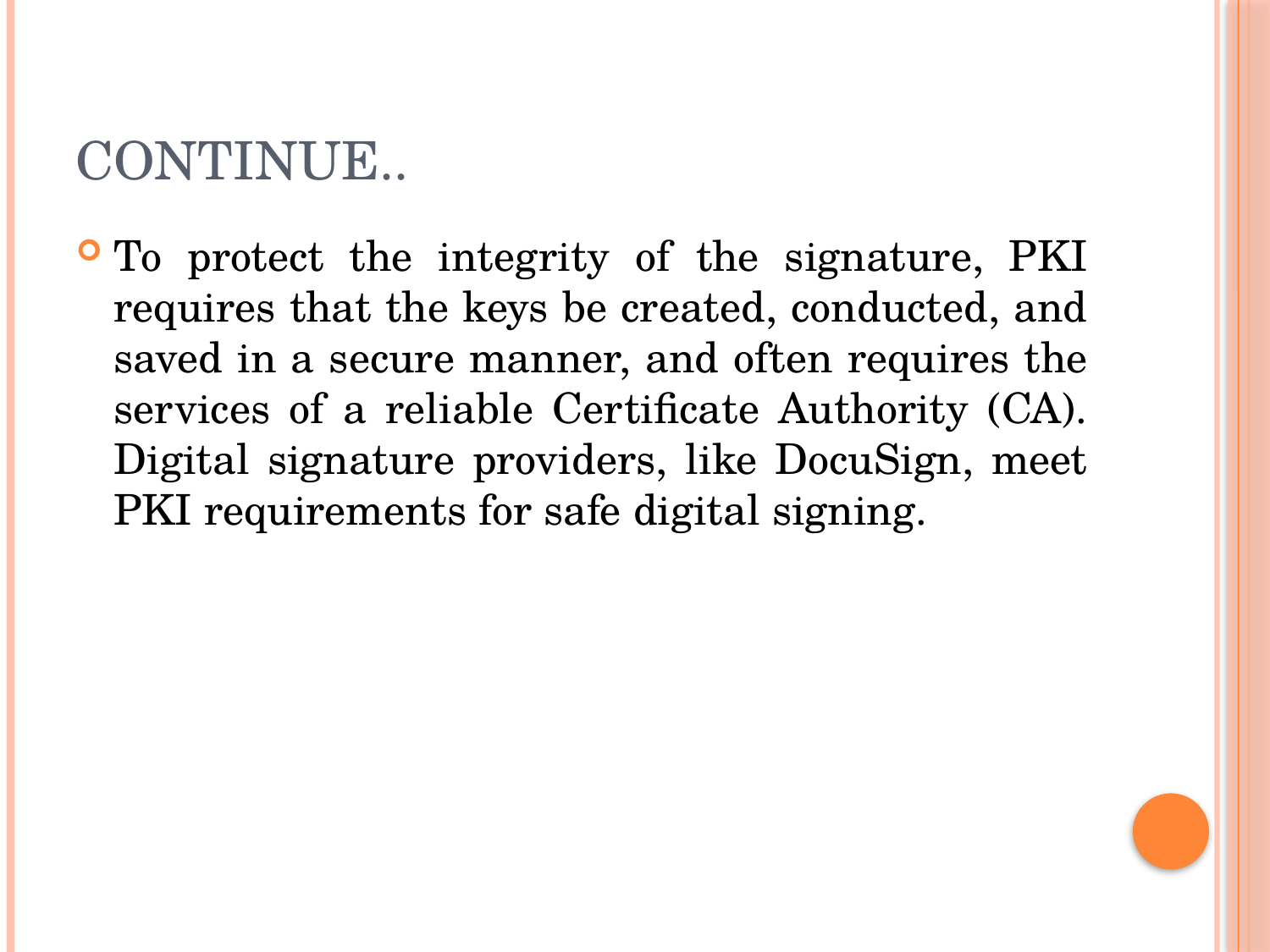

# Continue..
To protect the integrity of the signature, PKI requires that the keys be created, conducted, and saved in a secure manner, and often requires the services of a reliable Certificate Authority (CA). Digital signature providers, like DocuSign, meet PKI requirements for safe digital signing.